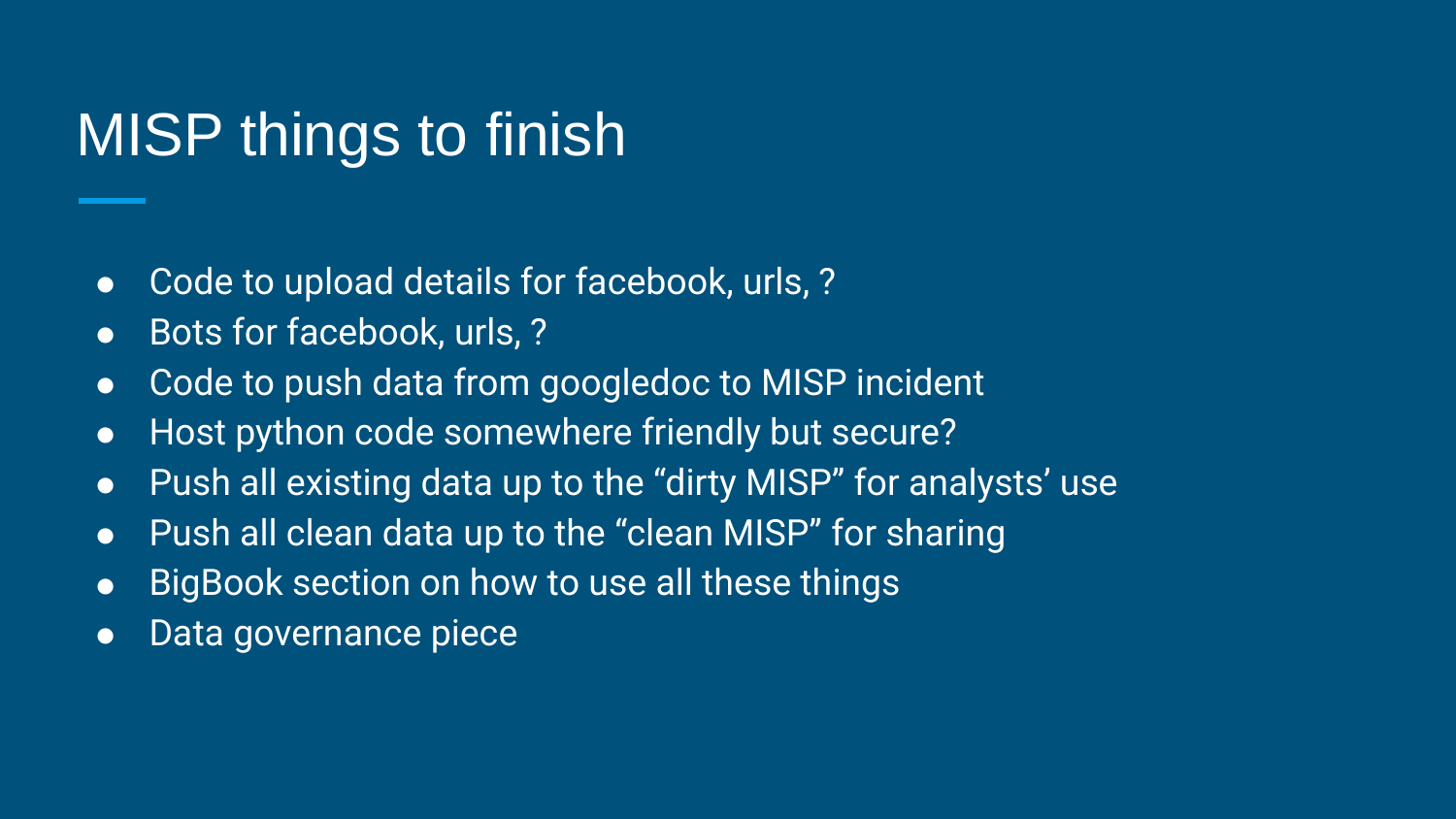

# MISP things to finish
Code to upload details for facebook, urls, ?
Bots for facebook, urls, ?
Code to push data from googledoc to MISP incident
Host python code somewhere friendly but secure?
Push all existing data up to the “dirty MISP” for analysts’ use
Push all clean data up to the “clean MISP” for sharing
BigBook section on how to use all these things
Data governance piece